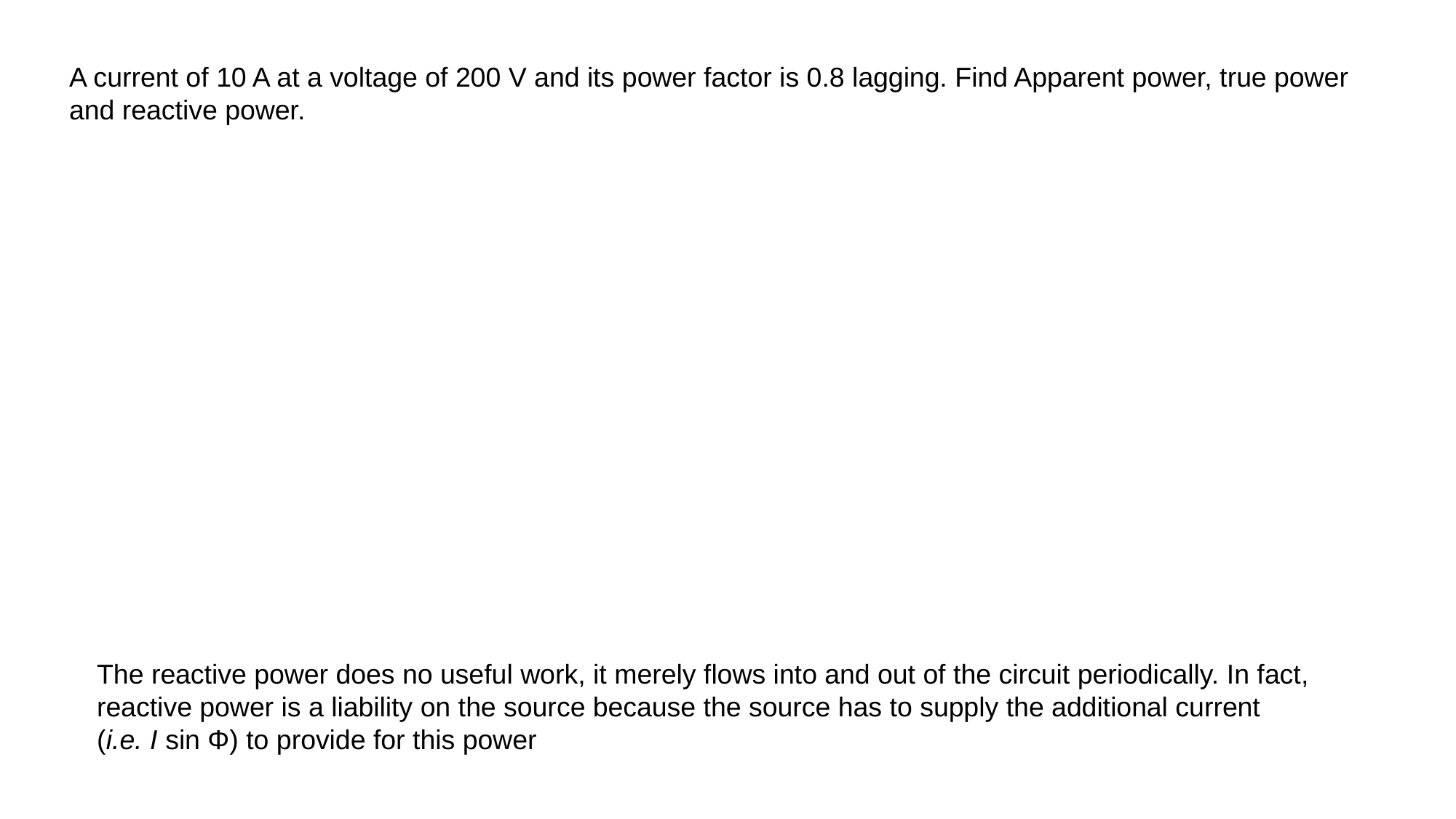

A current of 10 A at a voltage of 200 V and its power factor is 0.8 lagging. Find Apparent power, true power and reactive power.
The reactive power does no useful work, it merely flows into and out of the circuit periodically. In fact, reactive power is a liability on the source because the source has to supply the additional current
(i.e. I sin Φ) to provide for this power